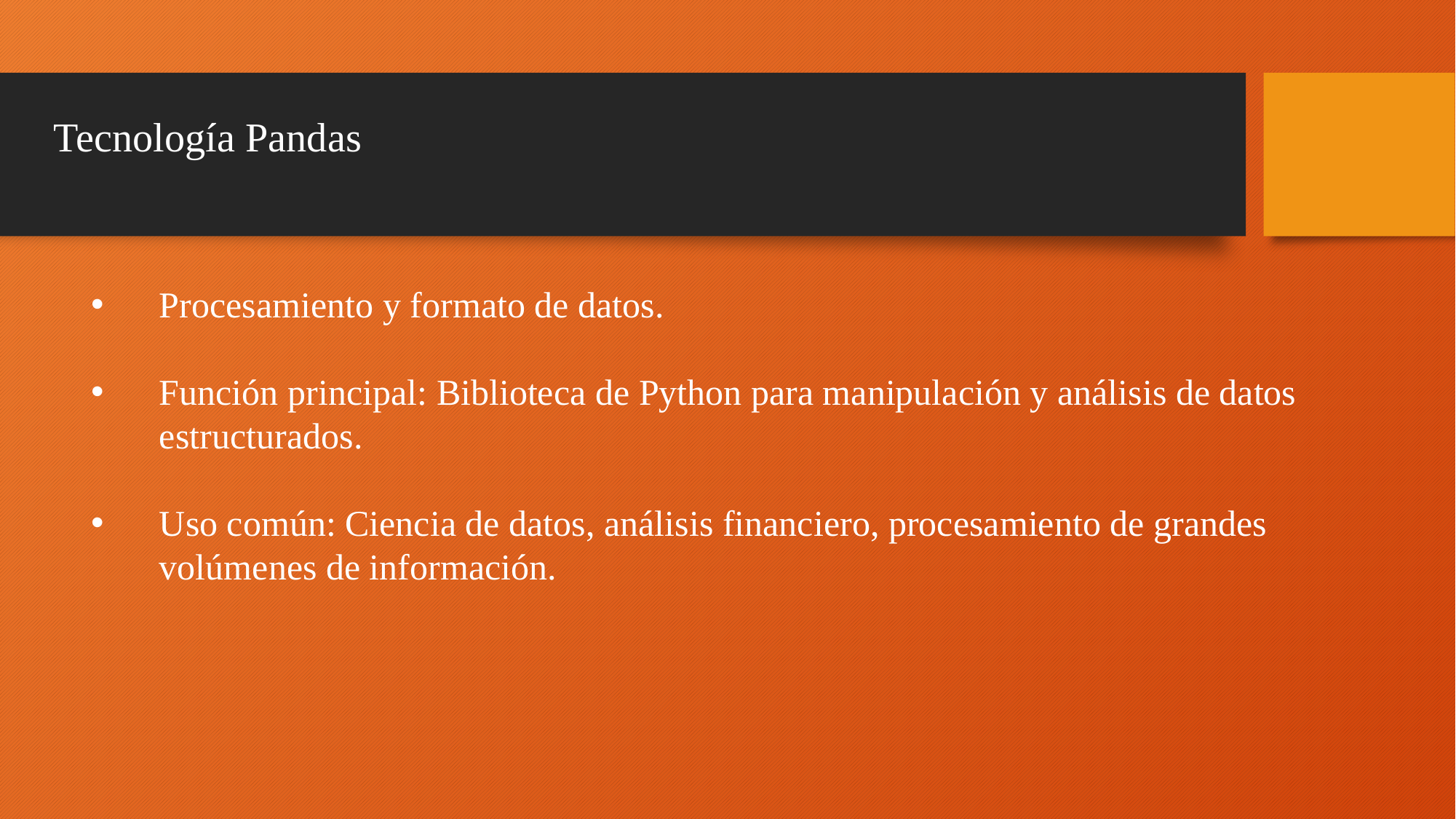

# Tecnología Pandas
Procesamiento y formato de datos.

Función principal: Biblioteca de Python para manipulación y análisis de datos estructurados.

Uso común: Ciencia de datos, análisis financiero, procesamiento de grandes volúmenes de información.